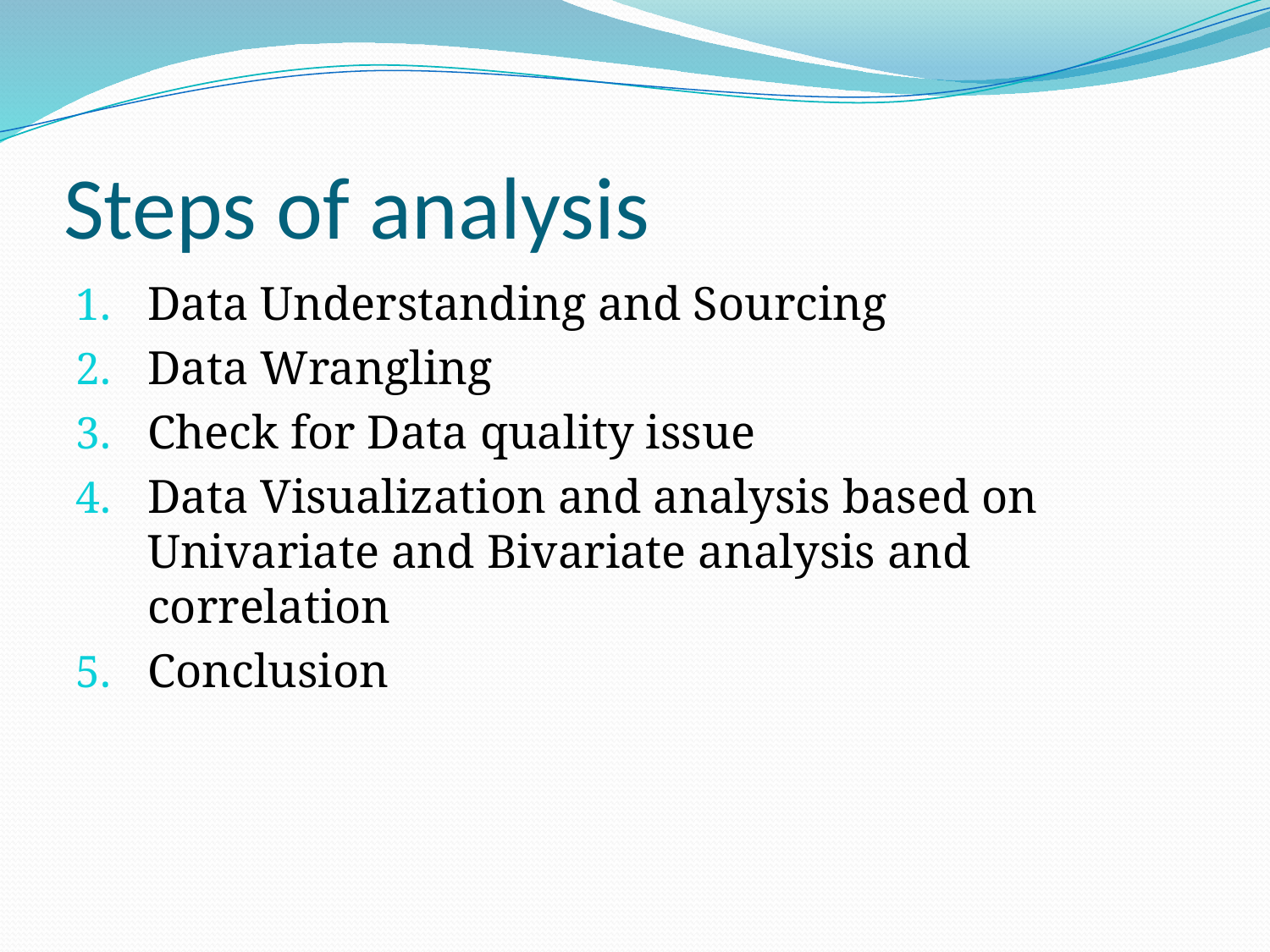

# Steps of analysis
Data Understanding and Sourcing
Data Wrangling
Check for Data quality issue
Data Visualization and analysis based on Univariate and Bivariate analysis and correlation
Conclusion